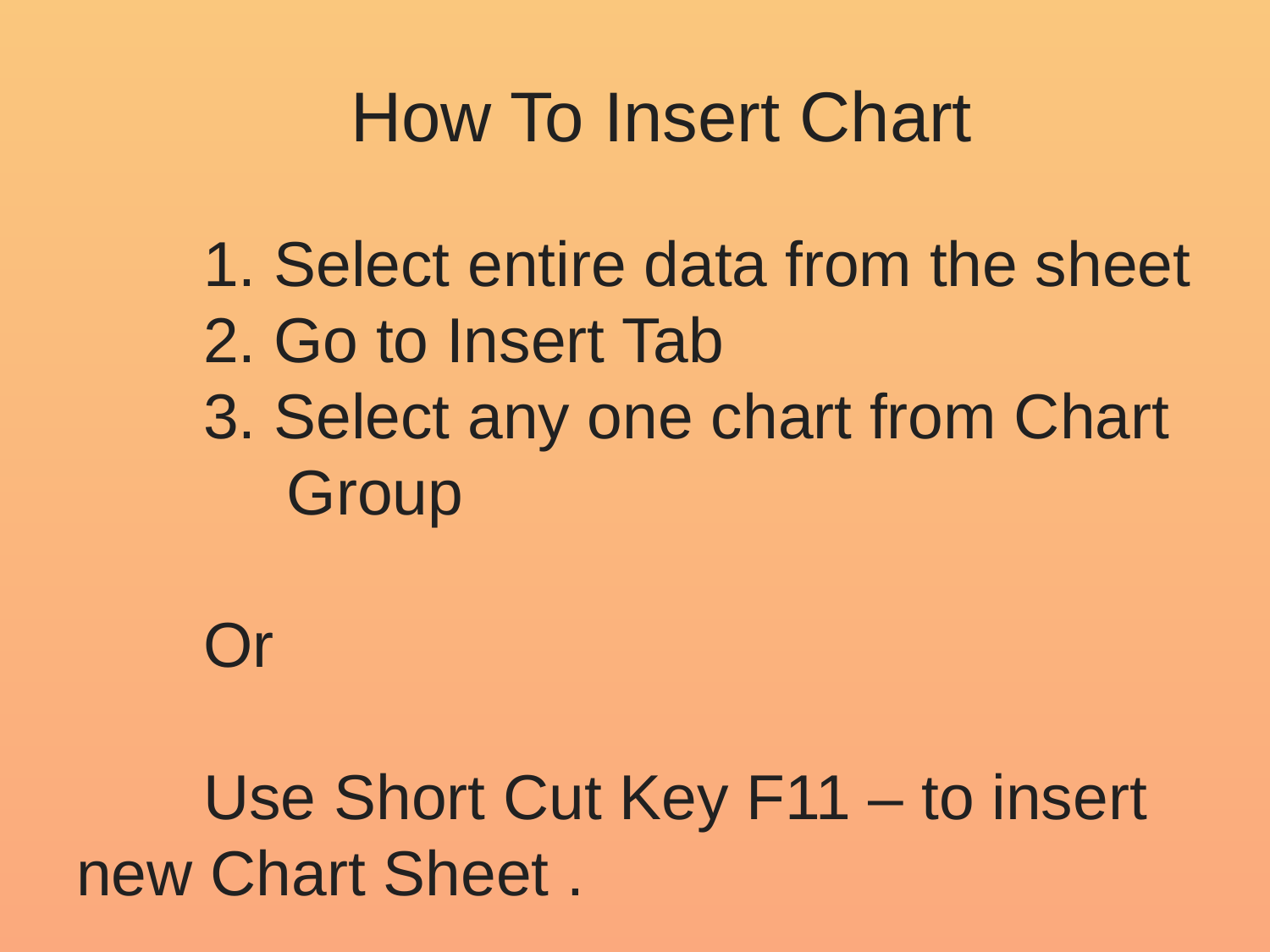

How To Insert Chart

	1. Select entire data from the sheet
	2. Go to Insert Tab
	3. Select any one chart from Chart
            Group

	Or
	Use Short Cut Key F11 – to insert new Chart Sheet .